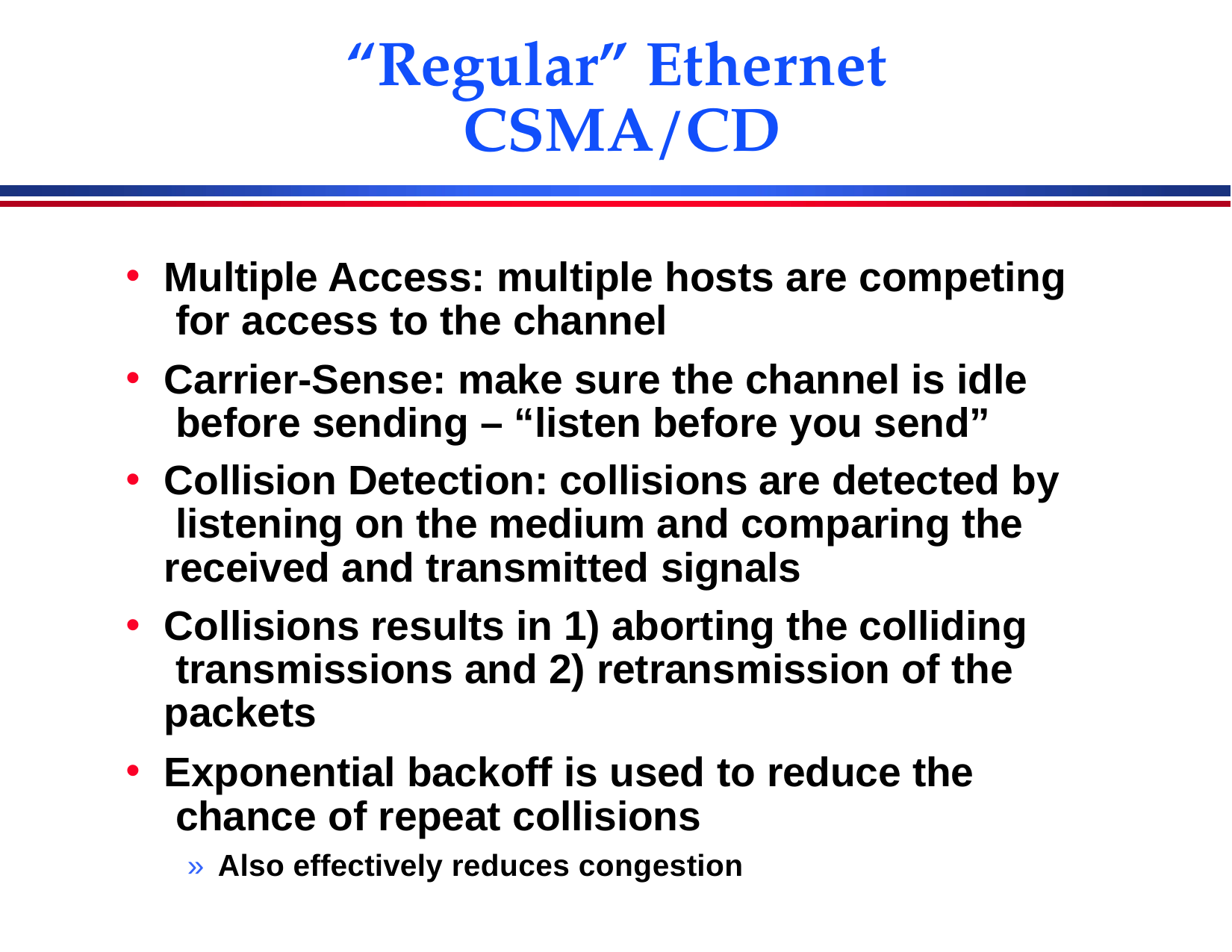

# “Regular” Ethernet  CSMA/CD
Multiple Access: multiple hosts are competing  for access to the channel
Carrier-Sense: make sure the channel is idle  before sending – “listen before you send”
Collision Detection: collisions are detected by  listening on the medium and comparing the  received and transmitted signals
Collisions results in 1) aborting the colliding  transmissions and 2) retransmission of the  packets
Exponential backoff is used to reduce the  chance of repeat collisions
» Also effectively reduces congestion